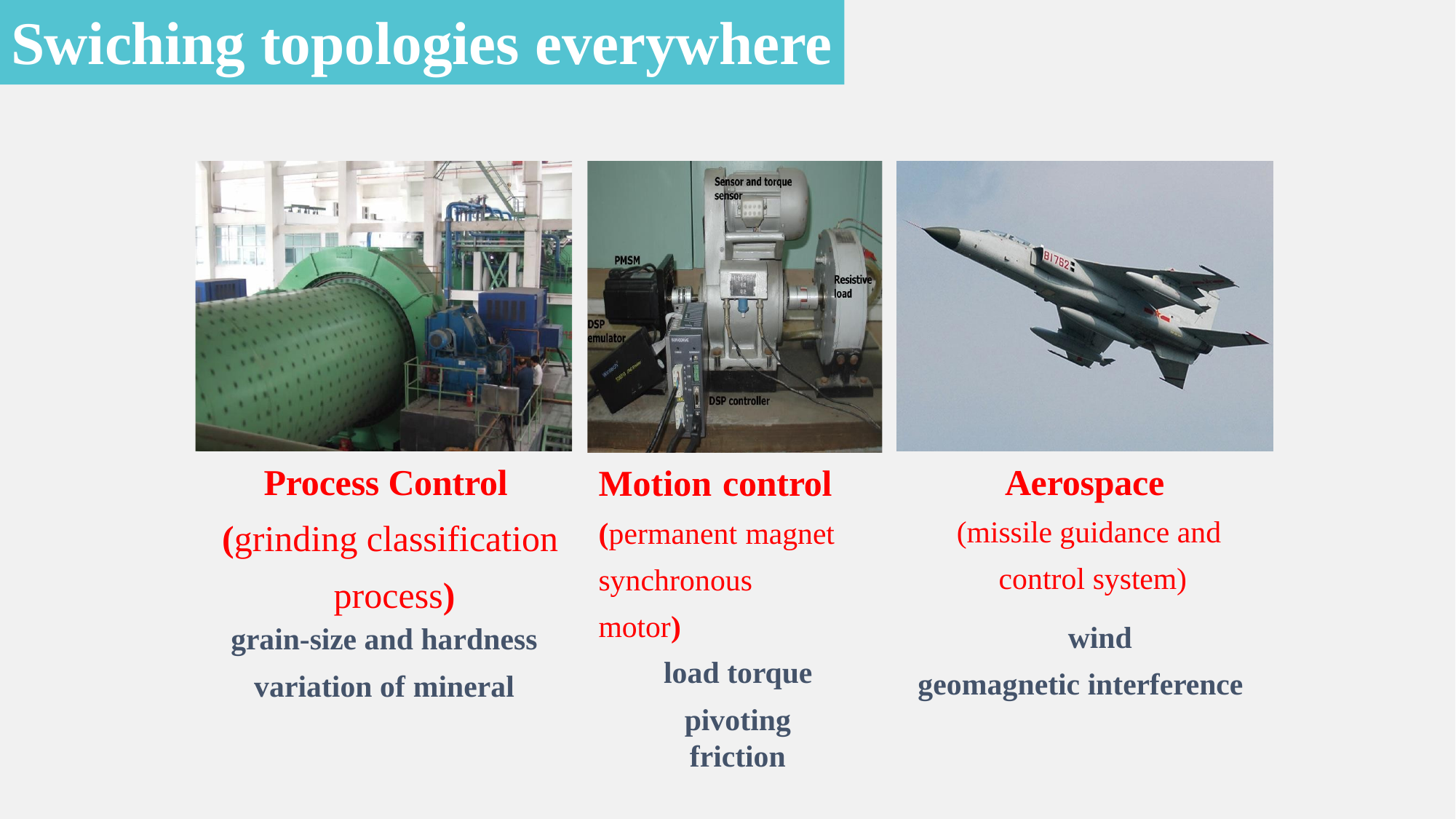

# Swiching topologies everywhere

Aerospace  (missile guidance and  control system)
wind  geomagnetic interference
Process Control  (grinding classification  process)
grain-size and hardness
variation of mineral
Motion control  (permanent magnet  synchronous motor)
load torque
pivoting friction